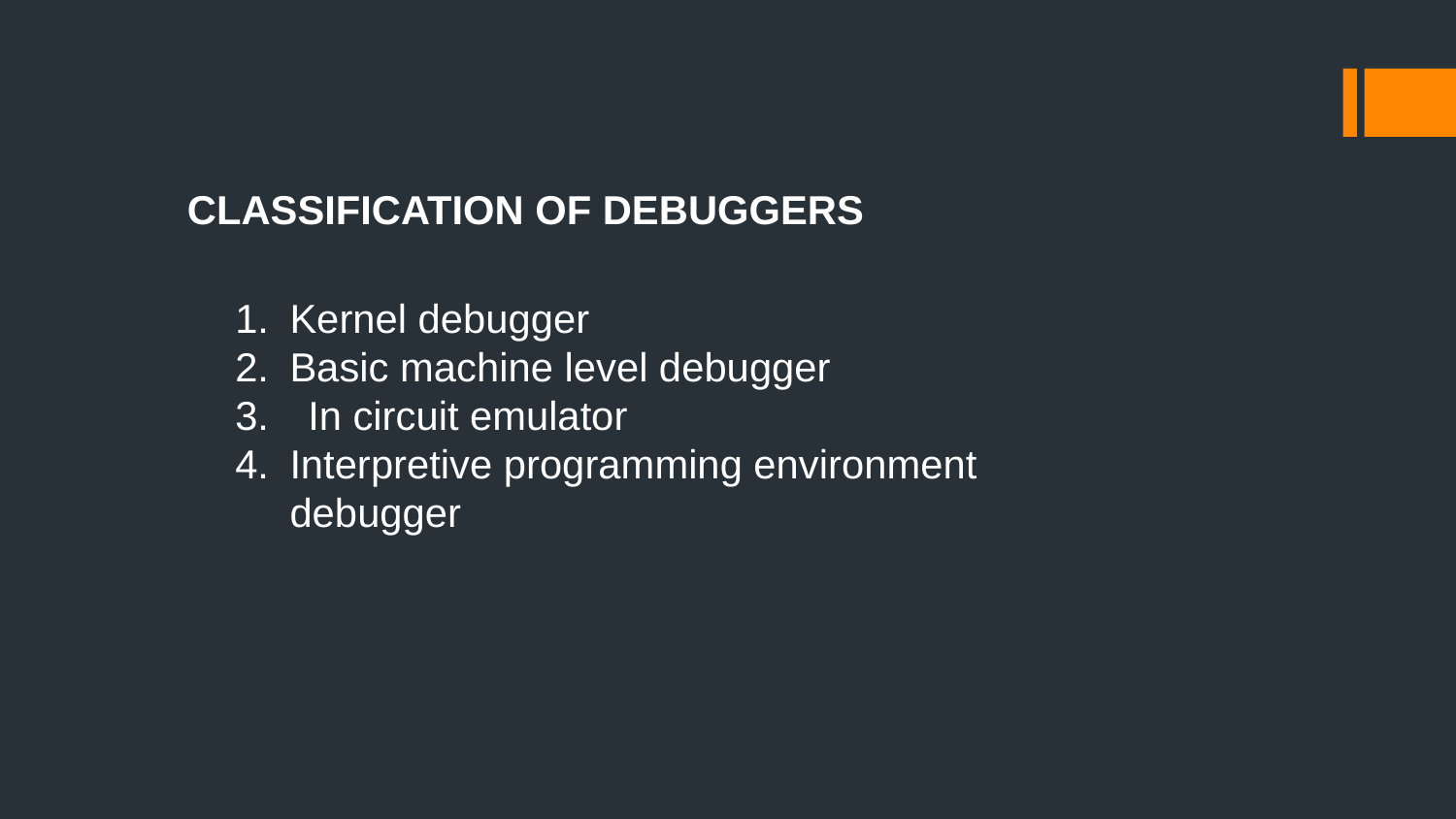

CLASSIFICATION OF DEBUGGERS
Kernel debugger
Basic machine level debugger
In circuit emulator
Interpretive programming environment debugger